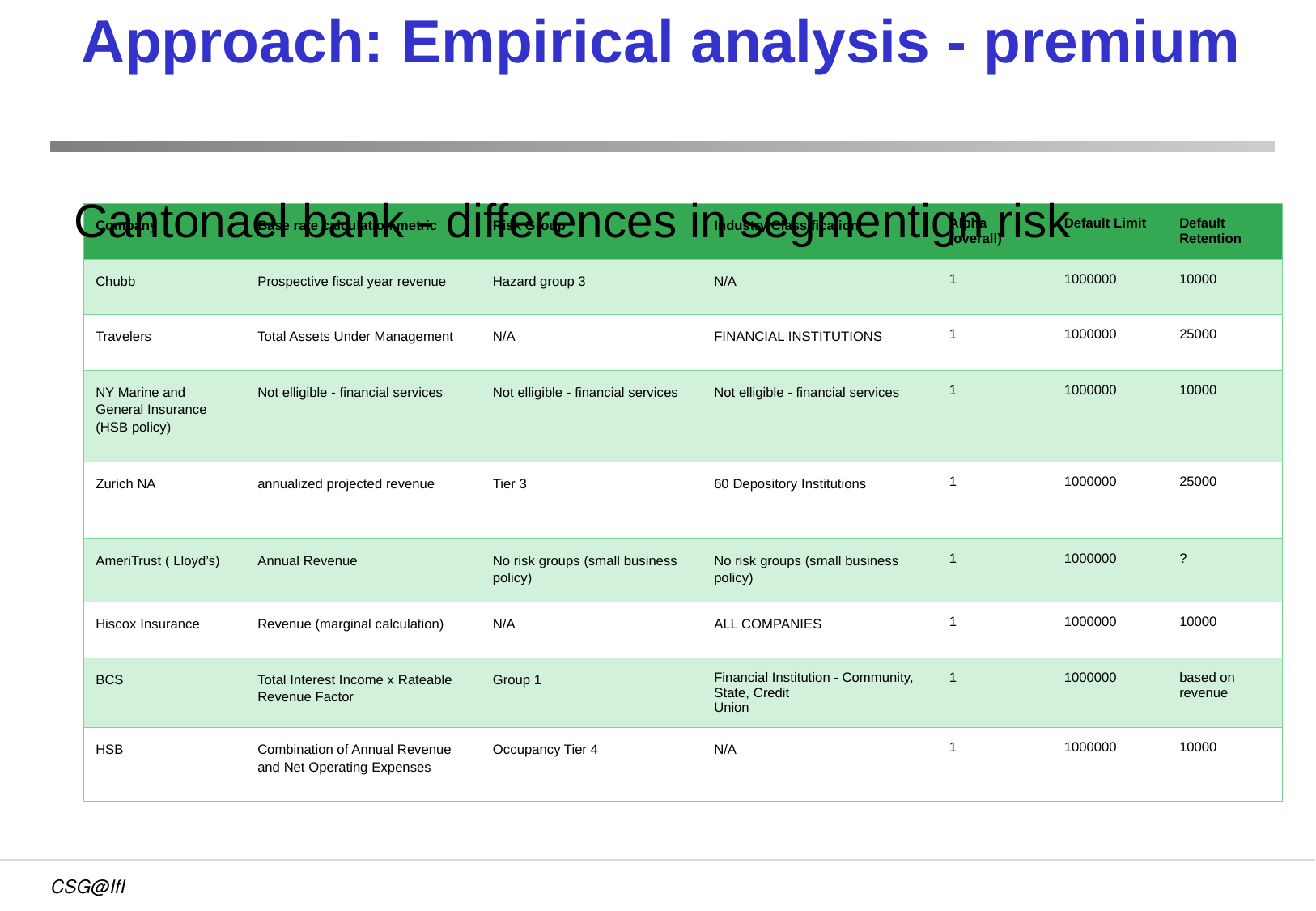

# Approach: Empirical analysis - premium

Cantonael bank - differences in segmentign risk
| Company | Base rate calculation metric | Risk Group | Industry Classification | Alpha (overall) | Default Limit | Default Retention |
| --- | --- | --- | --- | --- | --- | --- |
| Chubb | Prospective fiscal year revenue | Hazard group 3 | N/A | 1 | 1000000 | 10000 |
| Travelers | Total Assets Under Management | N/A | FINANCIAL INSTITUTIONS | 1 | 1000000 | 25000 |
| NY Marine and General Insurance (HSB policy) | Not elligible - financial services | Not elligible - financial services | Not elligible - financial services | 1 | 1000000 | 10000 |
| Zurich NA | annualized projected revenue | Tier 3 | 60 Depository Institutions | 1 | 1000000 | 25000 |
| AmeriTrust ( Lloyd’s) | Annual Revenue | No risk groups (small business policy) | No risk groups (small business policy) | 1 | 1000000 | ? |
| Hiscox Insurance | Revenue (marginal calculation) | N/A | ALL COMPANIES | 1 | 1000000 | 10000 |
| BCS | Total Interest Income x Rateable Revenue Factor | Group 1 | Financial Institution - Community, State, Credit Union | 1 | 1000000 | based on revenue |
| HSB | Combination of Annual Revenue and Net Operating Expenses | Occupancy Tier 4 | N/A | 1 | 1000000 | 10000 |